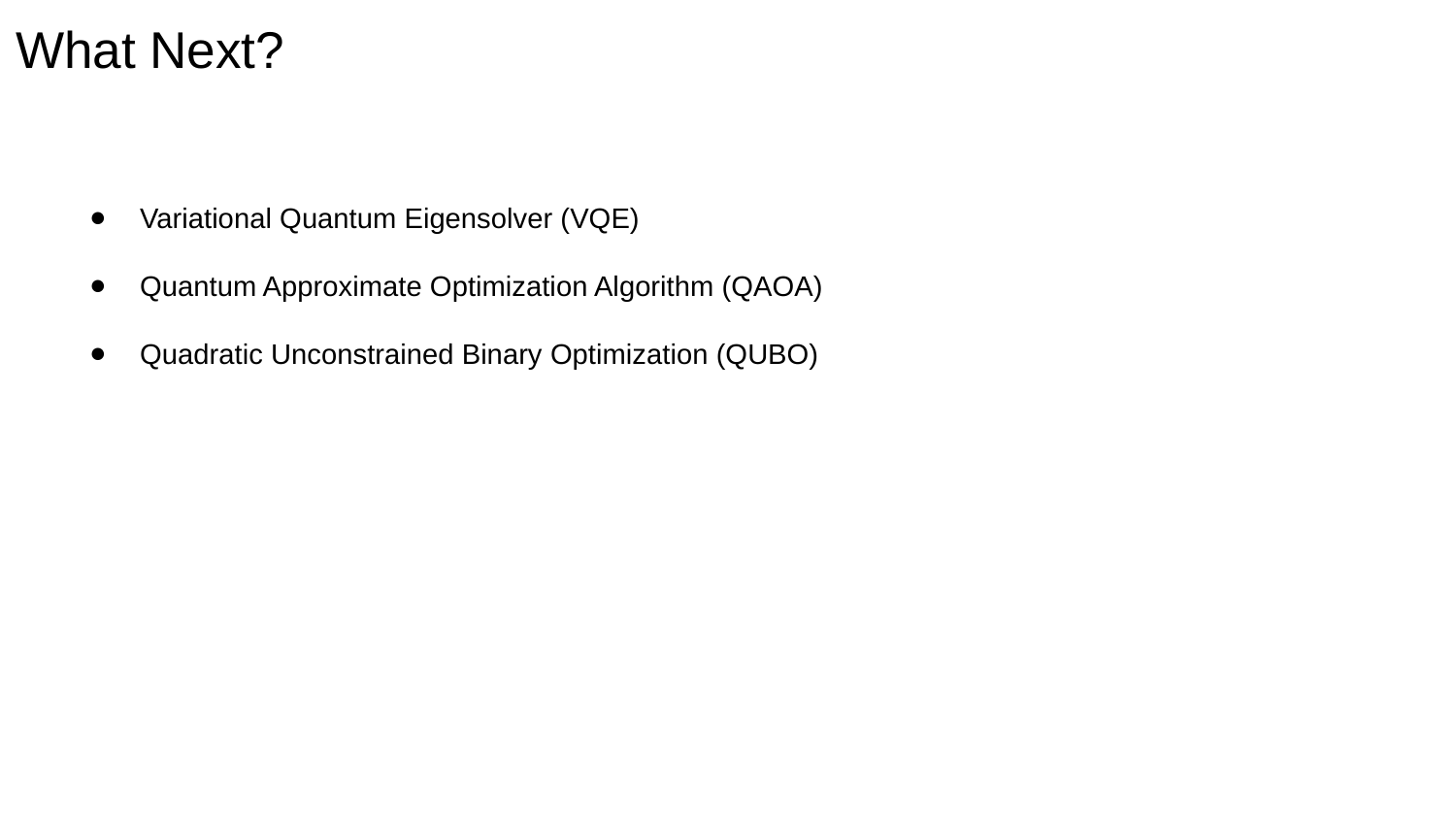

# What Next?
Variational Quantum Eigensolver (VQE)
Quantum Approximate Optimization Algorithm (QAOA)
Quadratic Unconstrained Binary Optimization (QUBO)